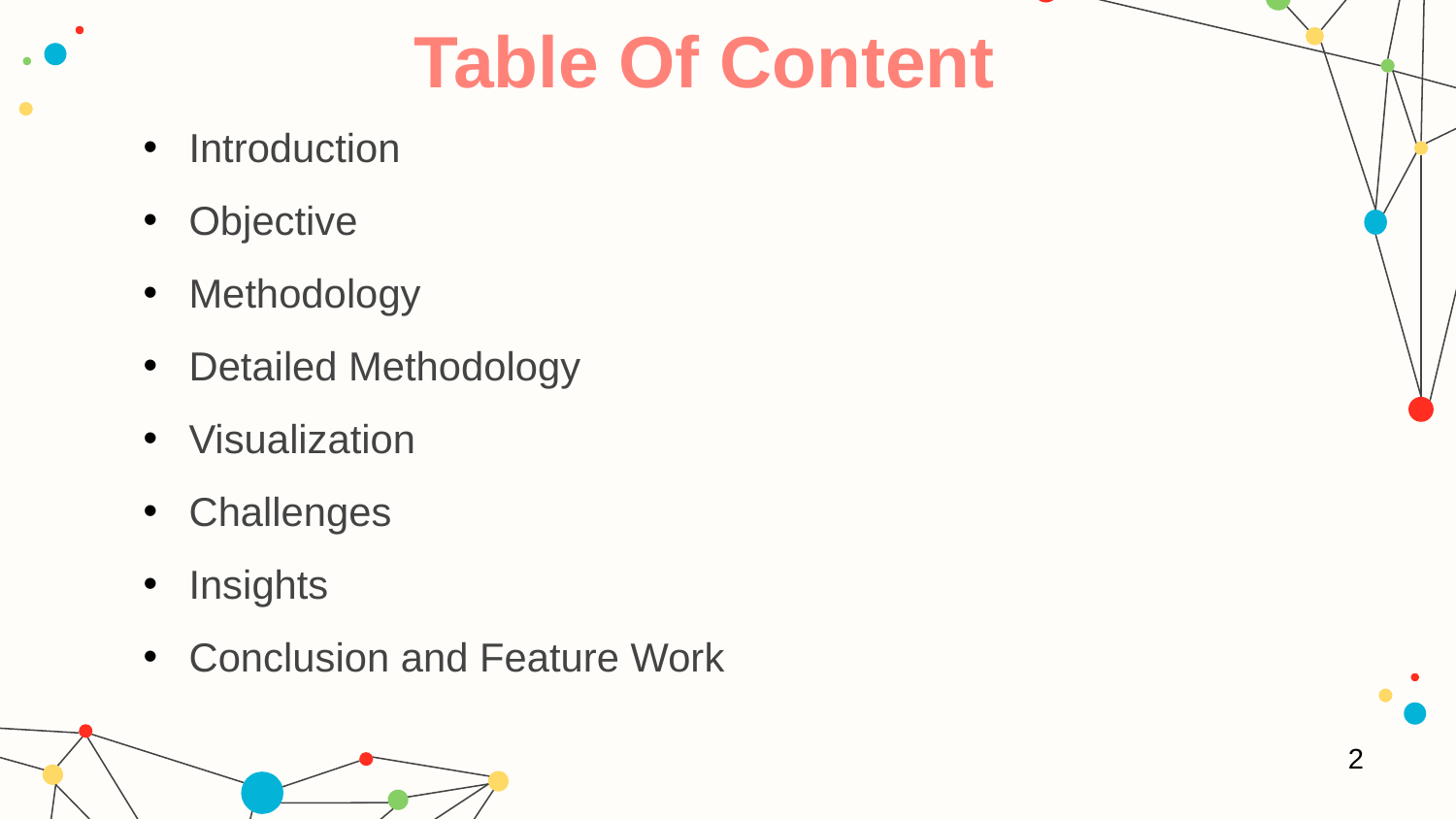

# Table Of Content
Introduction
Objective
Methodology
Detailed Methodology
Visualization
Challenges
Insights
Conclusion and Feature Work
2